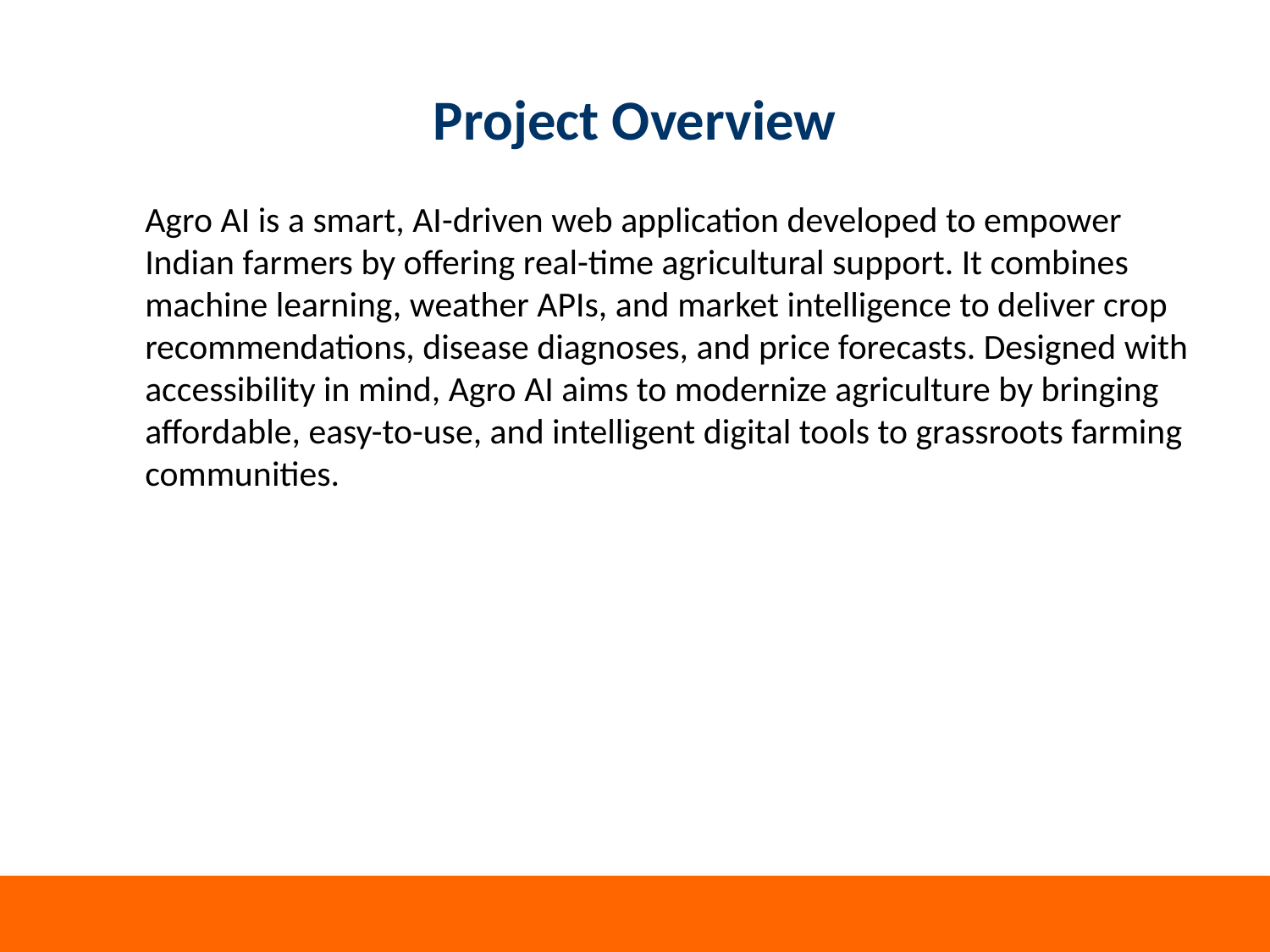

# Project Overview
Agro AI is a smart, AI-driven web application developed to empower
Indian farmers by offering real-time agricultural support. It combines
machine learning, weather APIs, and market intelligence to deliver crop
recommendations, disease diagnoses, and price forecasts. Designed with
accessibility in mind, Agro AI aims to modernize agriculture by bringing
affordable, easy-to-use, and intelligent digital tools to grassroots farming
communities.